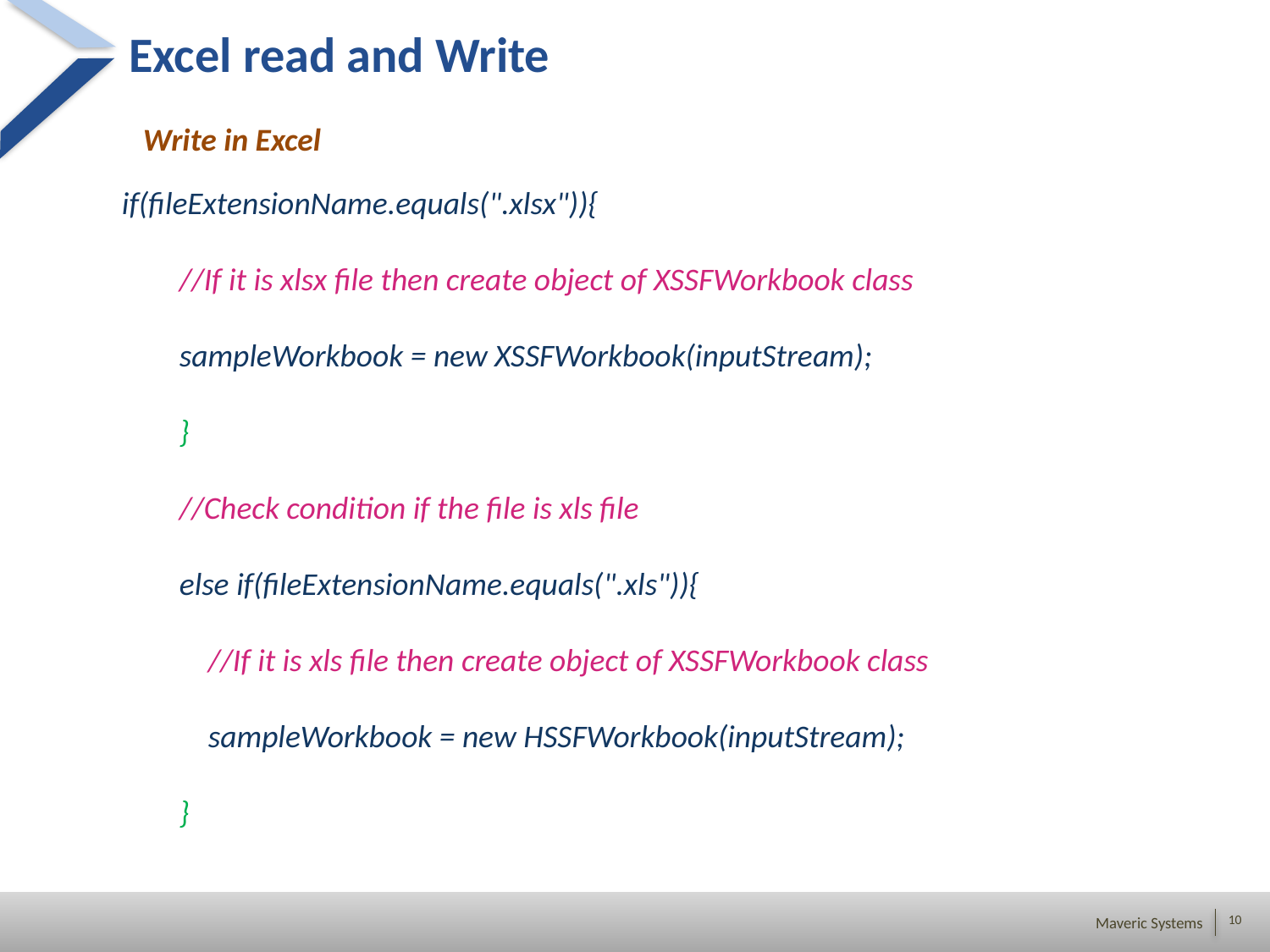

# Excel read and Write

Write in Excel
if(fileExtensionName.equals(".xlsx")){

        //If it is xlsx file then create object of XSSFWorkbook class

        sampleWorkbook = new XSSFWorkbook(inputStream);

        }

        //Check condition if the file is xls file

        else if(fileExtensionName.equals(".xls")){

            //If it is xls file then create object of XSSFWorkbook class

            sampleWorkbook = new HSSFWorkbook(inputStream);

        }